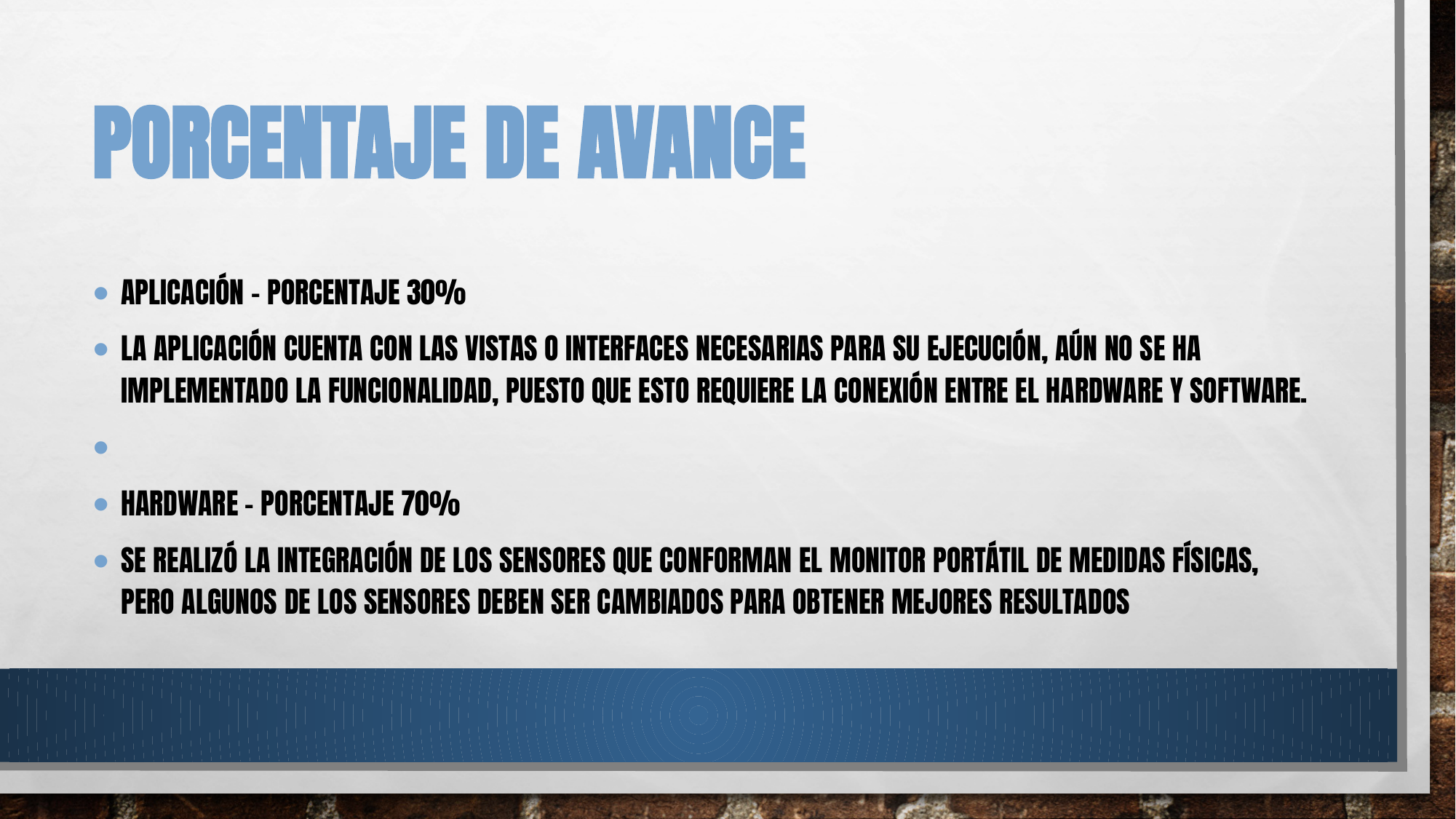

# Porcentaje de Avance
Aplicación – Porcentaje 30%
La aplicación cuenta con las vistas o interfaces necesarias para su ejecución, aún no se ha implementado la funcionalidad, puesto que esto requiere la conexión entre el hardware y software.

Hardware – Porcentaje 70%
Se realizó la integración de los sensores que conforman el monitor portátil de medidas físicas, pero algunos de los sensores deben ser cambiados para obtener mejores resultados